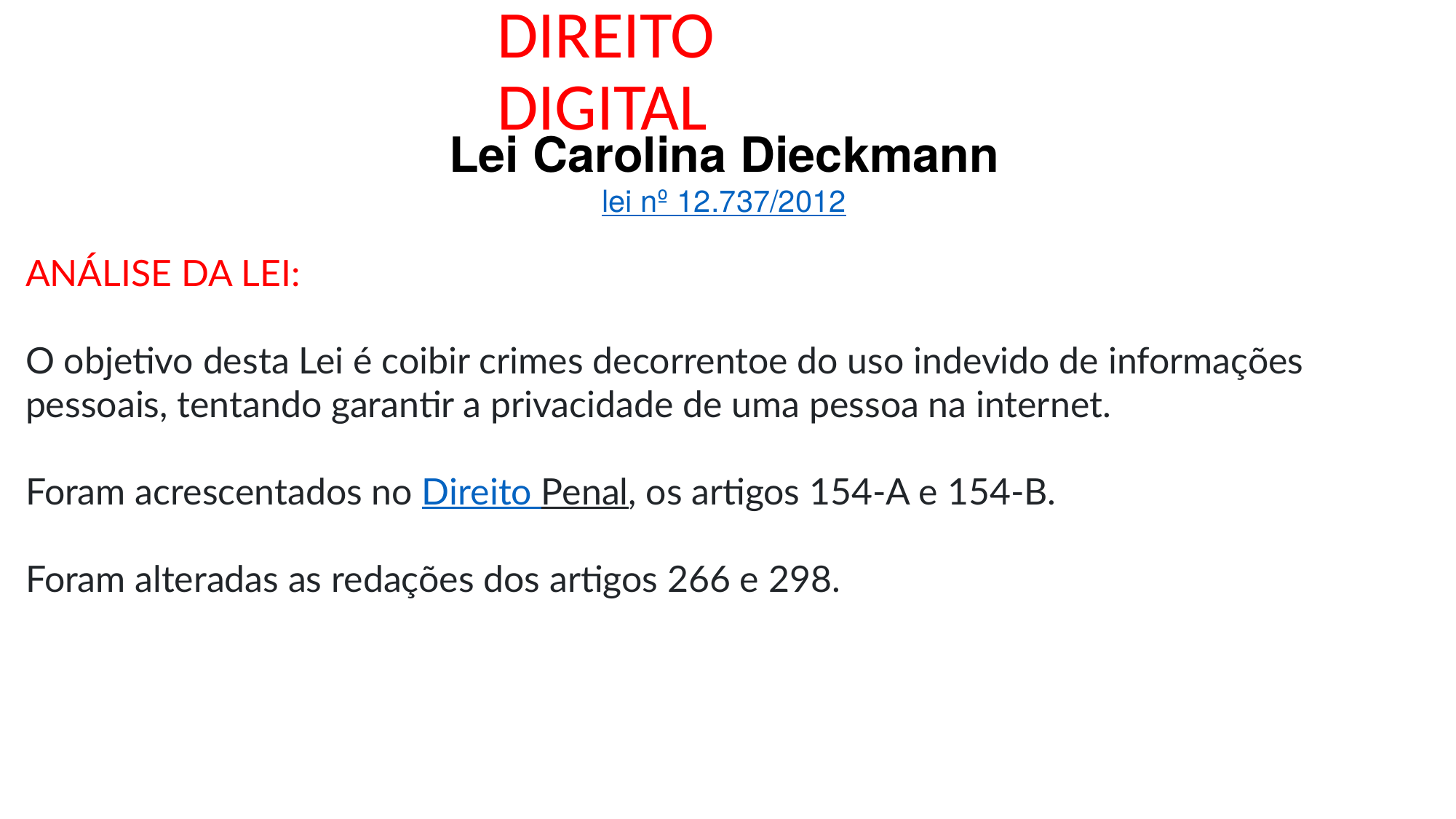

# DIREITO DIGITAL
Lei Carolina Dieckmann
lei nº 12.737/2012

Análise da Lei:

O objetivo desta Lei é coibir crimes decorrentoe do uso indevido de informações pessoais, tentando garantir a privacidade de uma pessoa na internet.

Foram acrescentados no Direito Penal, os artigos 154-A e 154-B.

Foram alteradas as redações dos artigos 266 e 298.